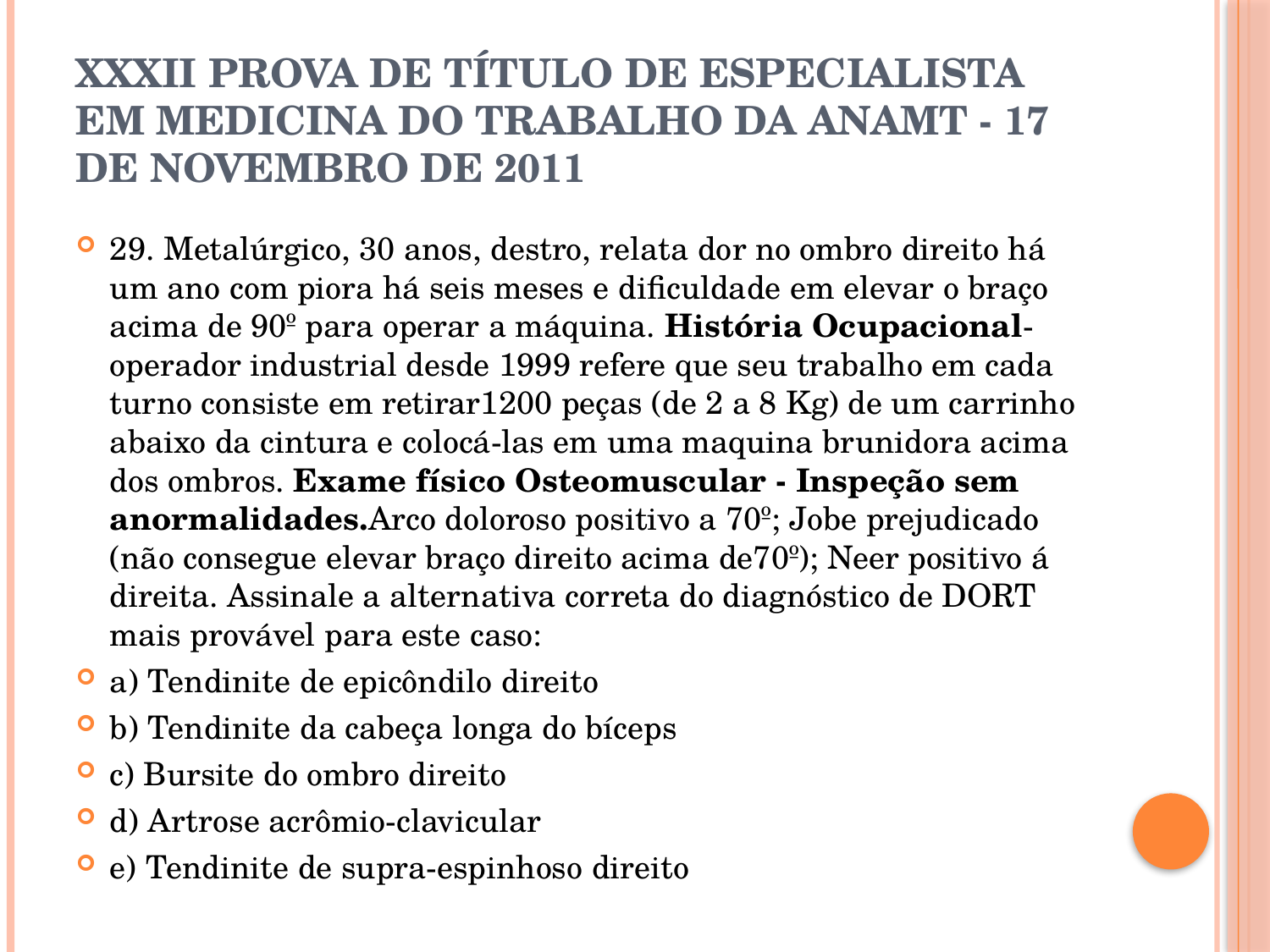

# XXXII Prova de Título de Especialista em Medicina do Trabalho da ANAMT - 17 de novembro de 2011
29. Metalúrgico, 30 anos, destro, relata dor no ombro direito há um ano com piora há seis meses e dificuldade em elevar o braço acima de 90º para operar a máquina. História Ocupacional- operador industrial desde 1999 refere que seu trabalho em cada turno consiste em retirar1200 peças (de 2 a 8 Kg) de um carrinho abaixo da cintura e colocá-las em uma maquina brunidora acima dos ombros. Exame físico Osteomuscular - Inspeção sem anormalidades.Arco doloroso positivo a 70º; Jobe prejudicado (não consegue elevar braço direito acima de70º); Neer positivo á direita. Assinale a alternativa correta do diagnóstico de DORT mais provável para este caso:
a) Tendinite de epicôndilo direito
b) Tendinite da cabeça longa do bíceps
c) Bursite do ombro direito
d) Artrose acrômio-clavicular
e) Tendinite de supra-espinhoso direito